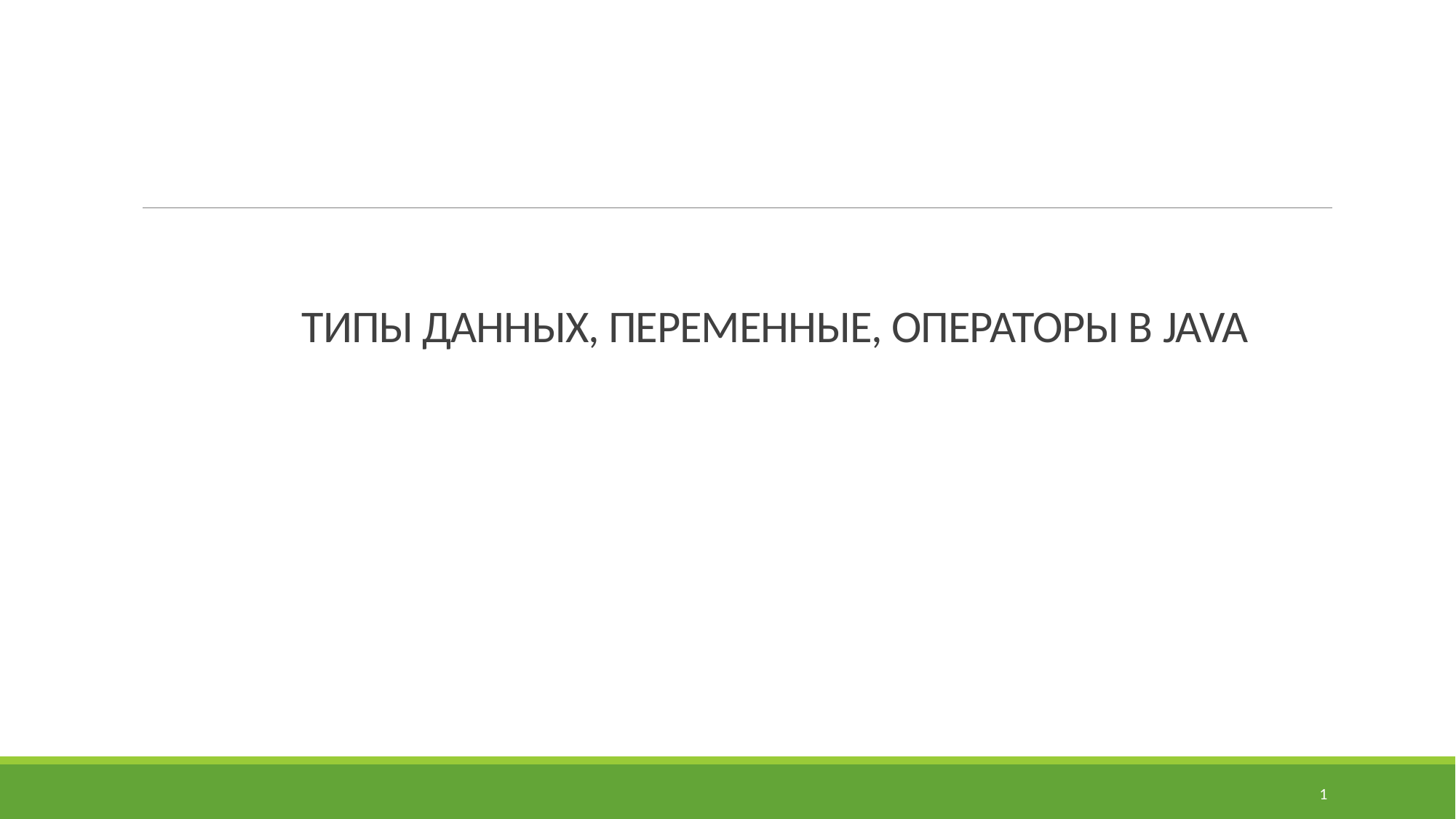

# Типы данных, переменные, операторы в Java
1